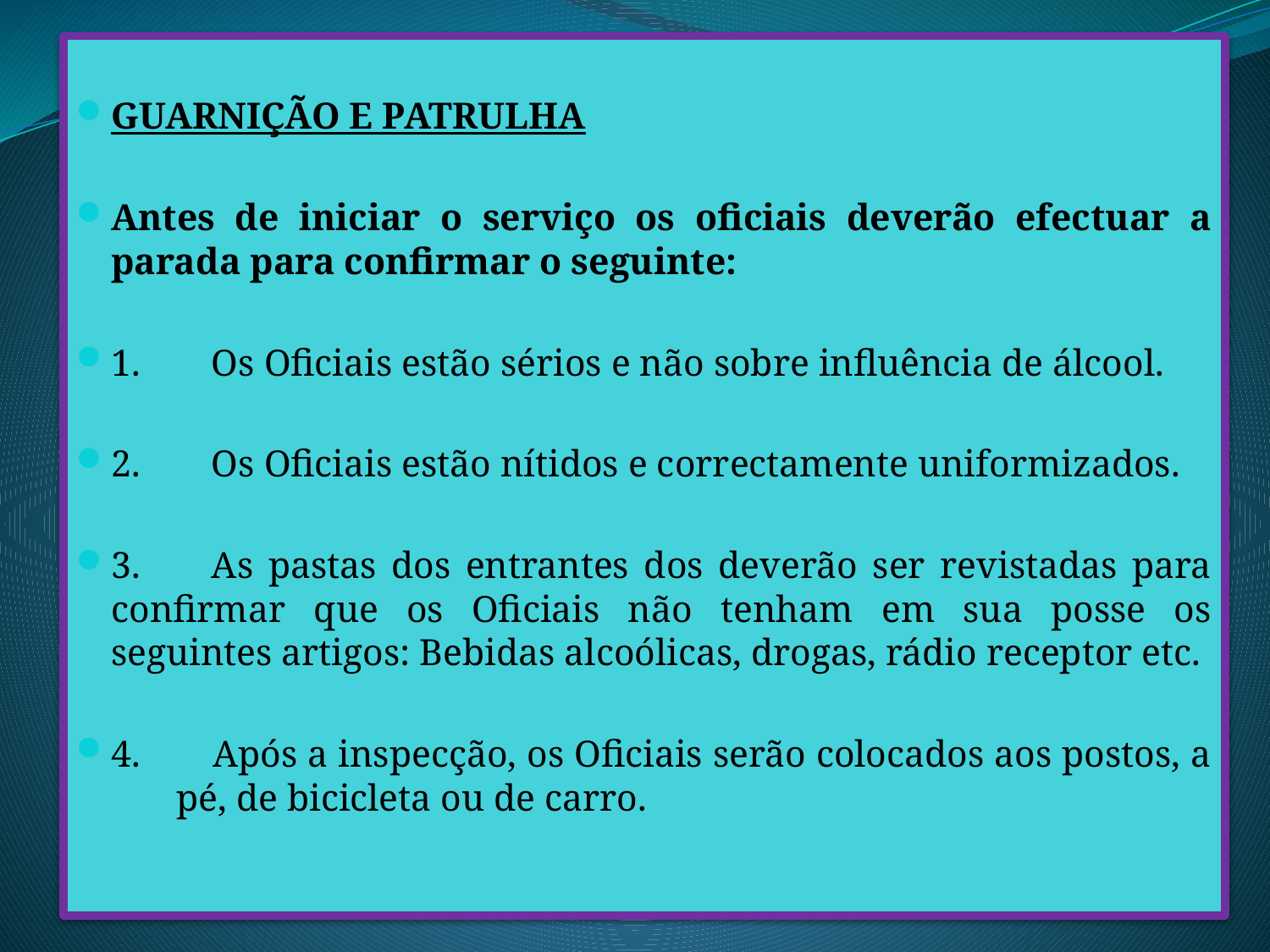

GUARNIÇÃO E PATRULHA

Antes de iniciar o serviço os oficiais deverão efectuar a parada para confirmar o seguinte:

1.	Os Oficiais estão sérios e não sobre influência de álcool.

2.	Os Oficiais estão nítidos e correctamente uniformizados.

3.	As pastas dos entrantes dos deverão ser revistadas para confirmar que os Oficiais não tenham em sua posse os seguintes artigos: Bebidas alcoólicas, drogas, rádio receptor etc.

4. 	Após a inspecção, os Oficiais serão colocados aos postos, a        pé, de bicicleta ou de carro.

#